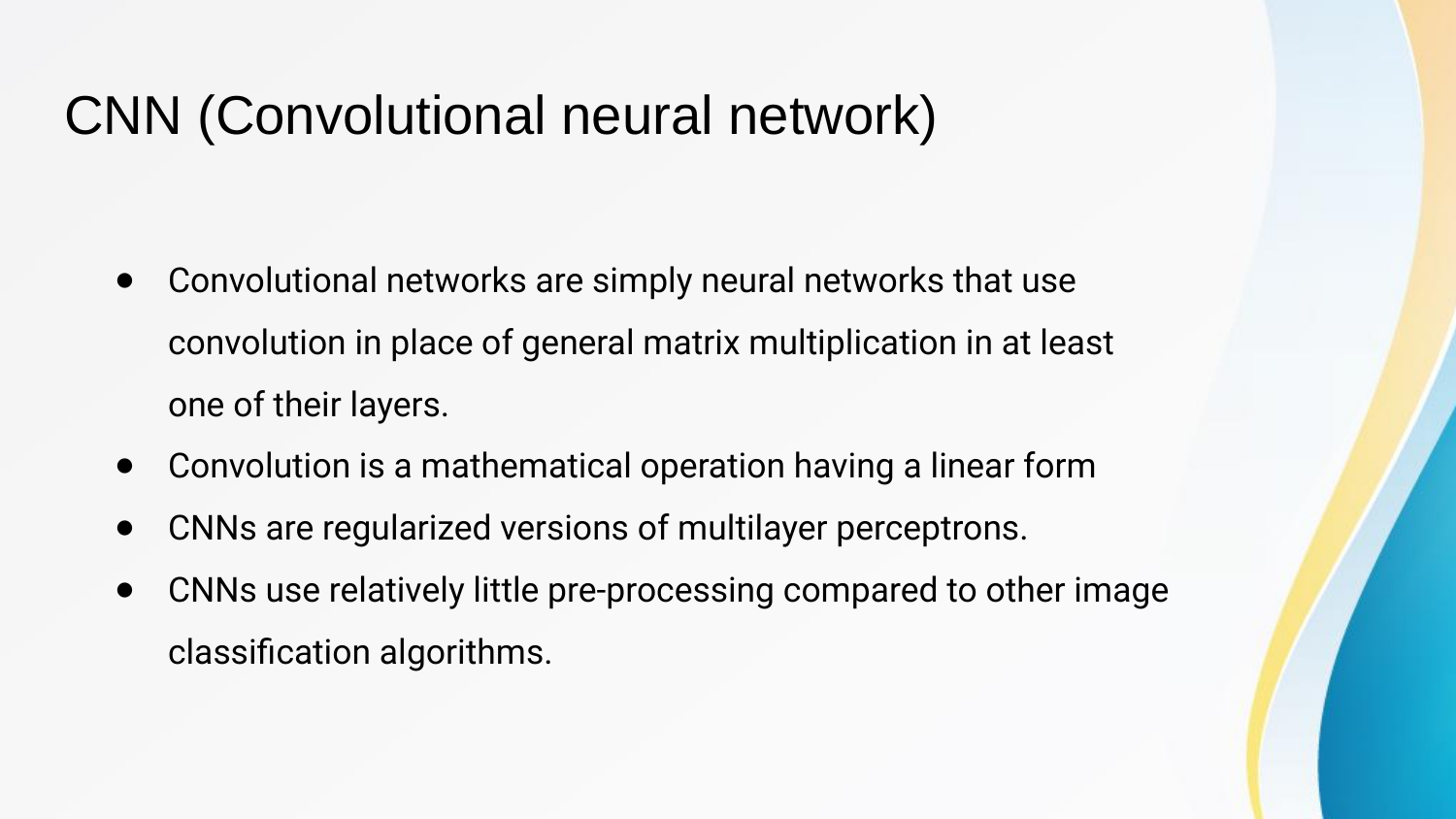

# CNN (Convolutional neural network)
Convolutional networks are simply neural networks that use convolution in place of general matrix multiplication in at least one of their layers.
Convolution is a mathematical operation having a linear form
CNNs are regularized versions of multilayer perceptrons.
CNNs use relatively little pre-processing compared to other image classification algorithms.